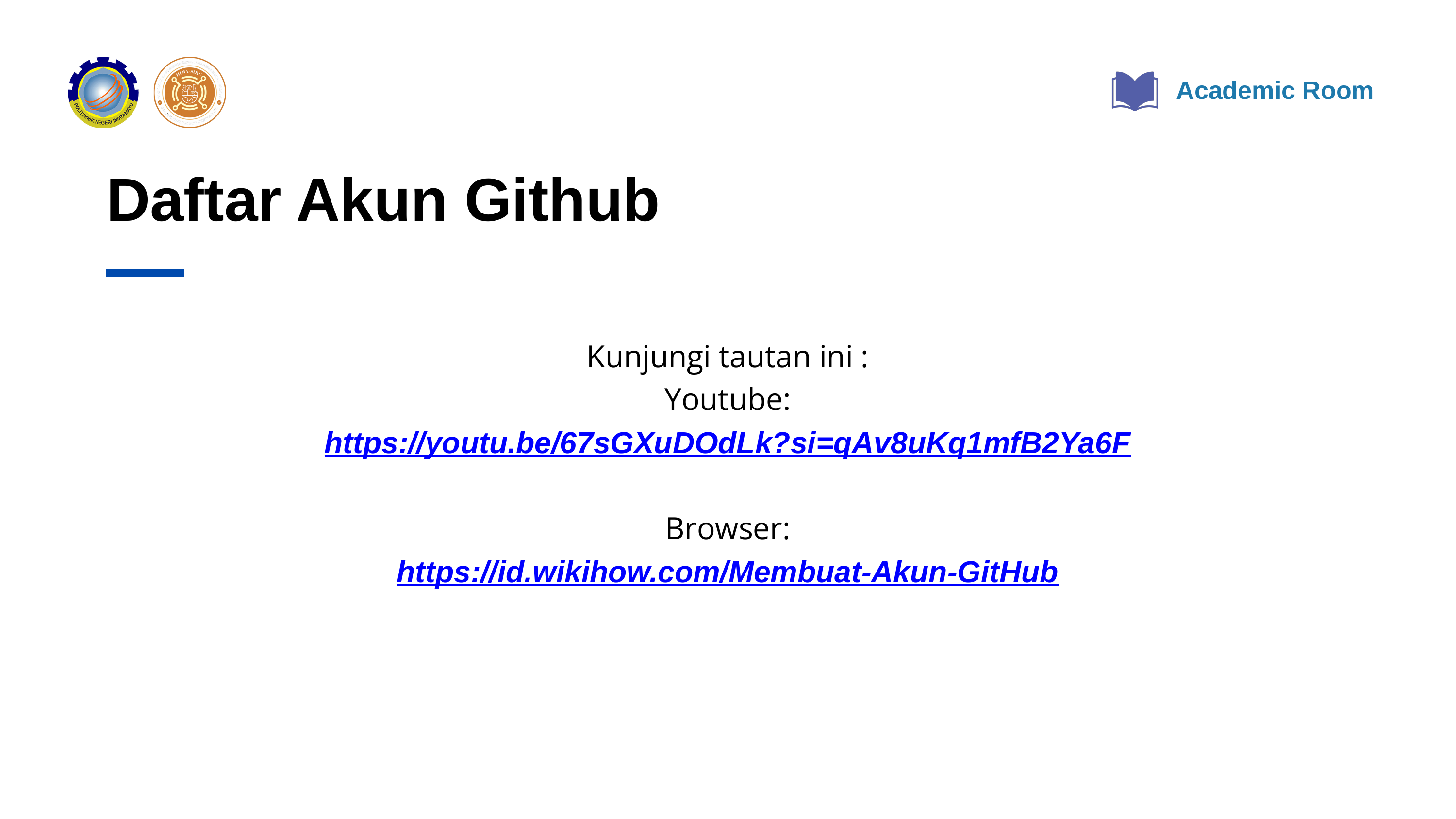

Academic Room
Daftar Akun Github

Kunjungi tautan ini :
Youtube:
https://youtu.be/67sGXuDOdLk?si=qAv8uKq1mfB2Ya6F

Browser:
https://id.wikihow.com/Membuat-Akun-GitHub